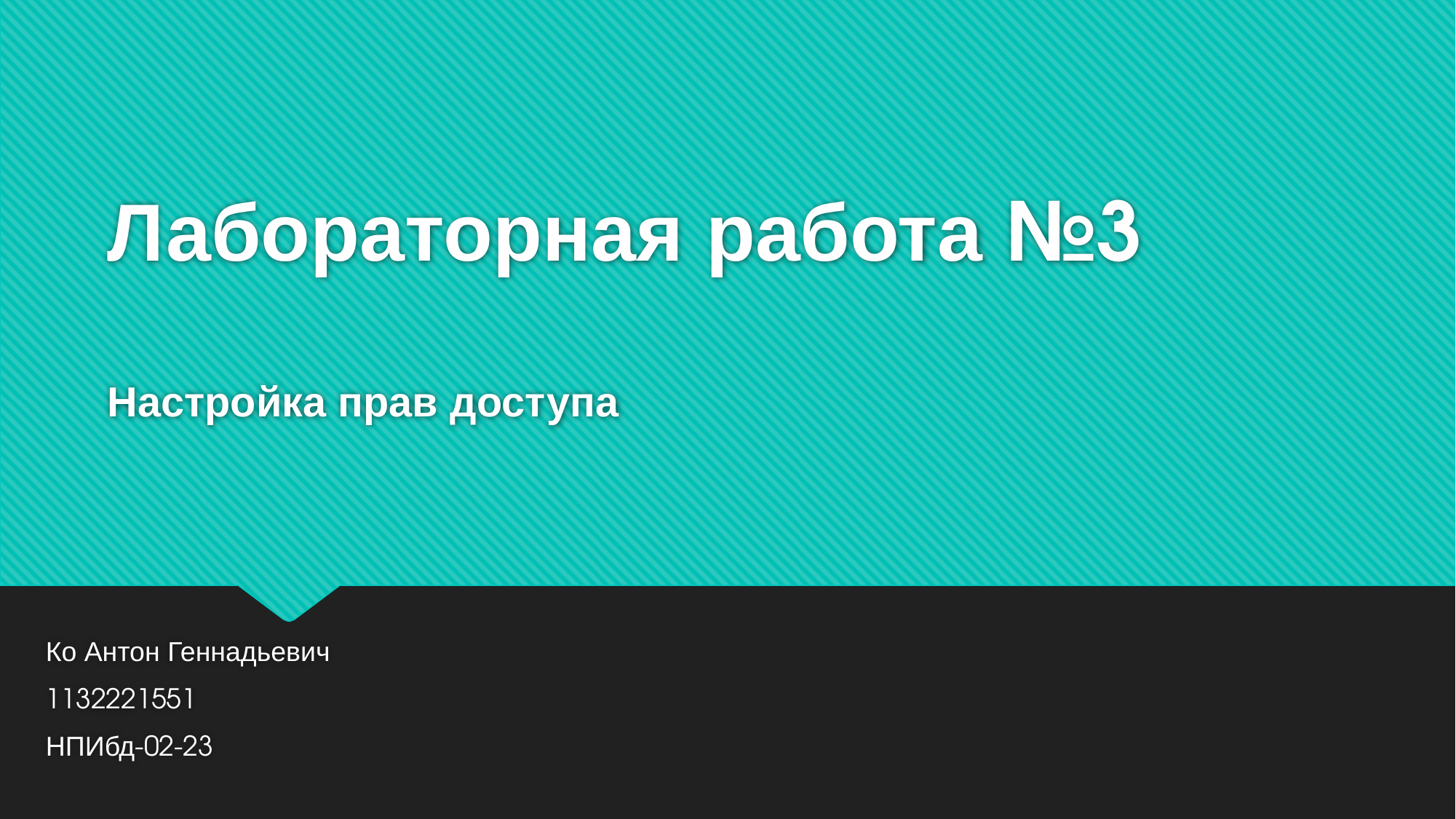

# Лабораторная работа №3 Настройка прав доступа
Ко Антон Геннадьевич
1132221551
НПИбд-02-23